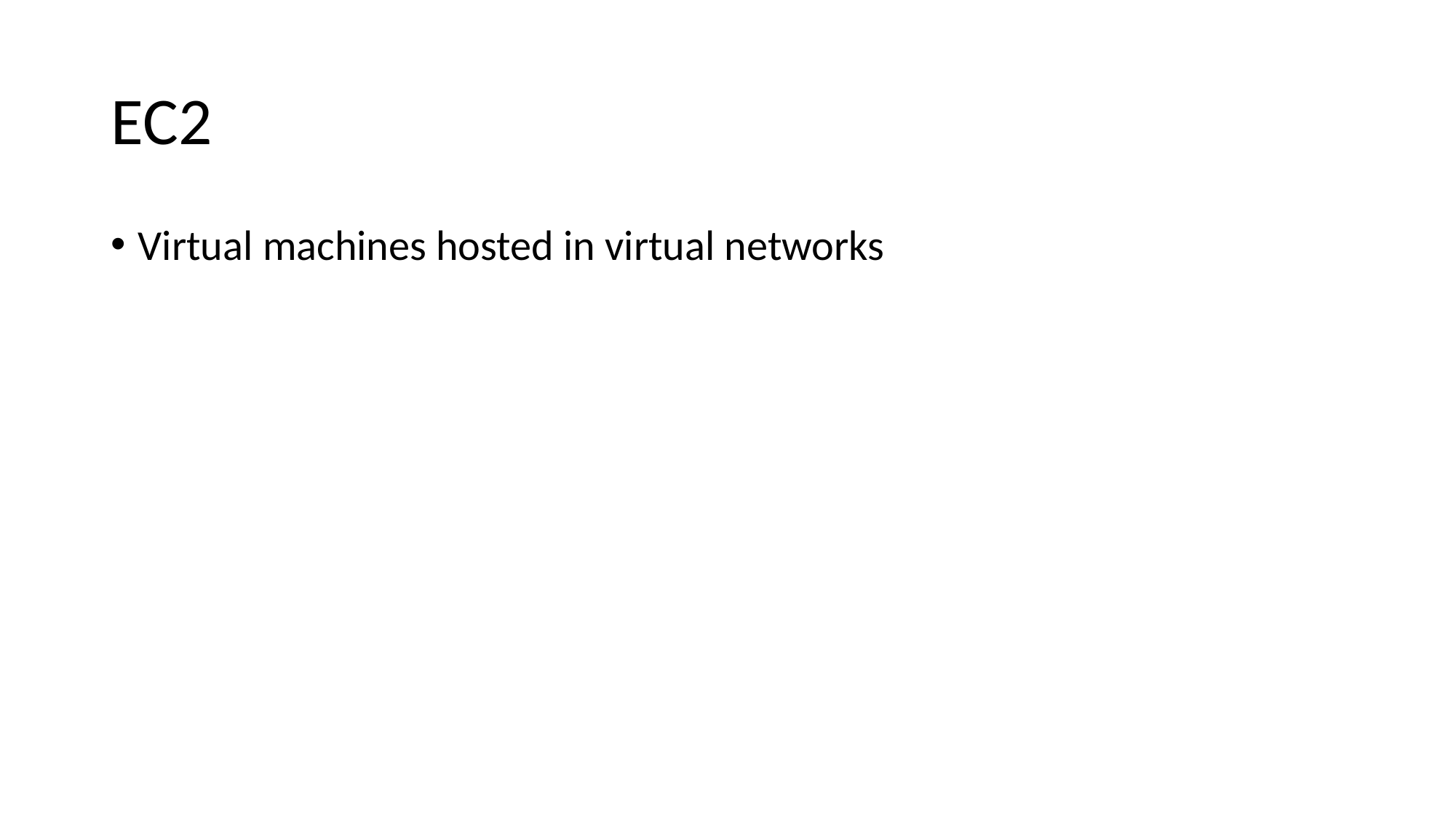

# EC2
Virtual machines hosted in virtual networks